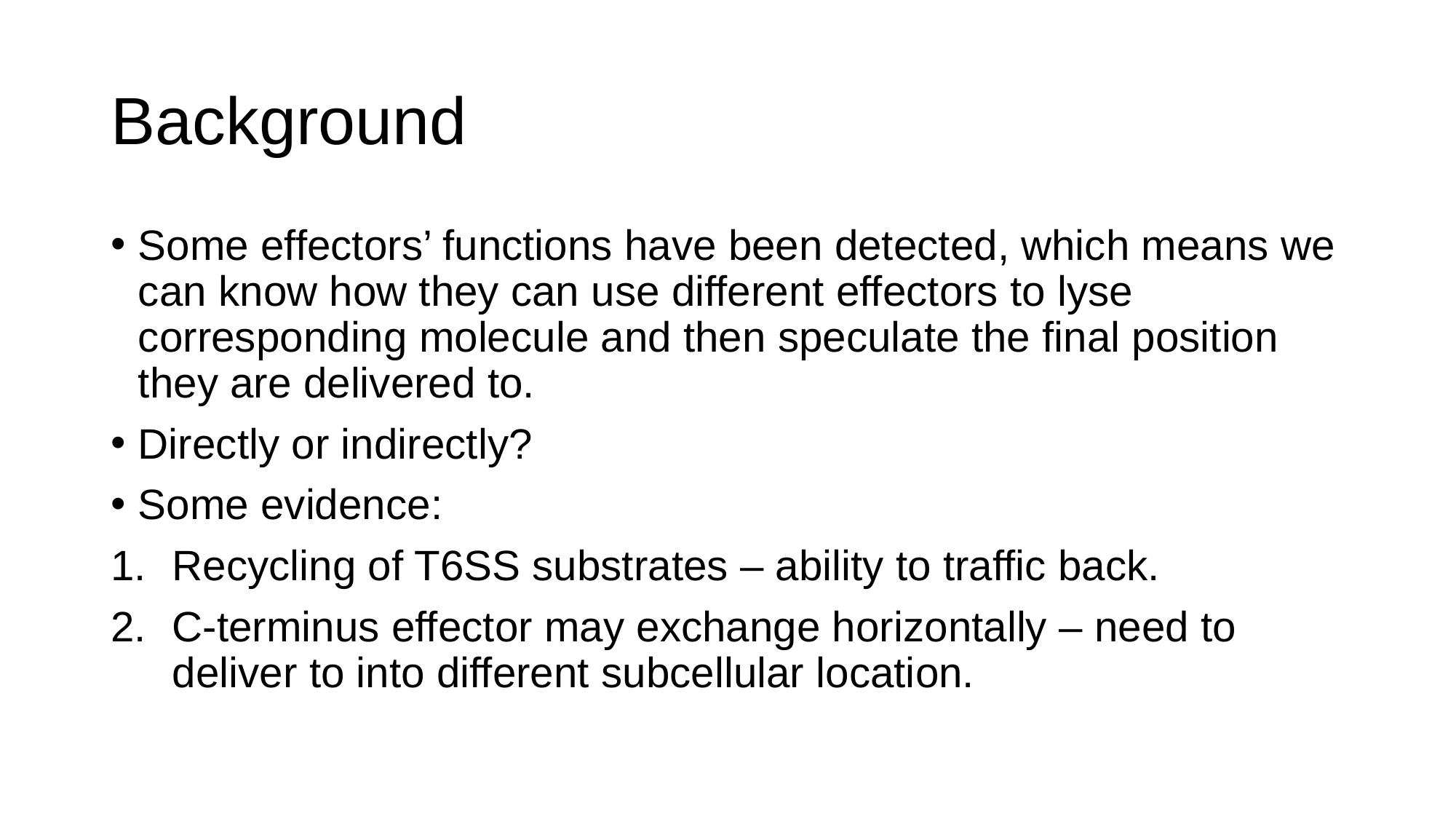

# Background
Some effectors’ functions have been detected, which means we can know how they can use different effectors to lyse corresponding molecule and then speculate the final position they are delivered to.
Directly or indirectly?
Some evidence:
Recycling of T6SS substrates – ability to traffic back.
C-terminus effector may exchange horizontally – need to deliver to into different subcellular location.